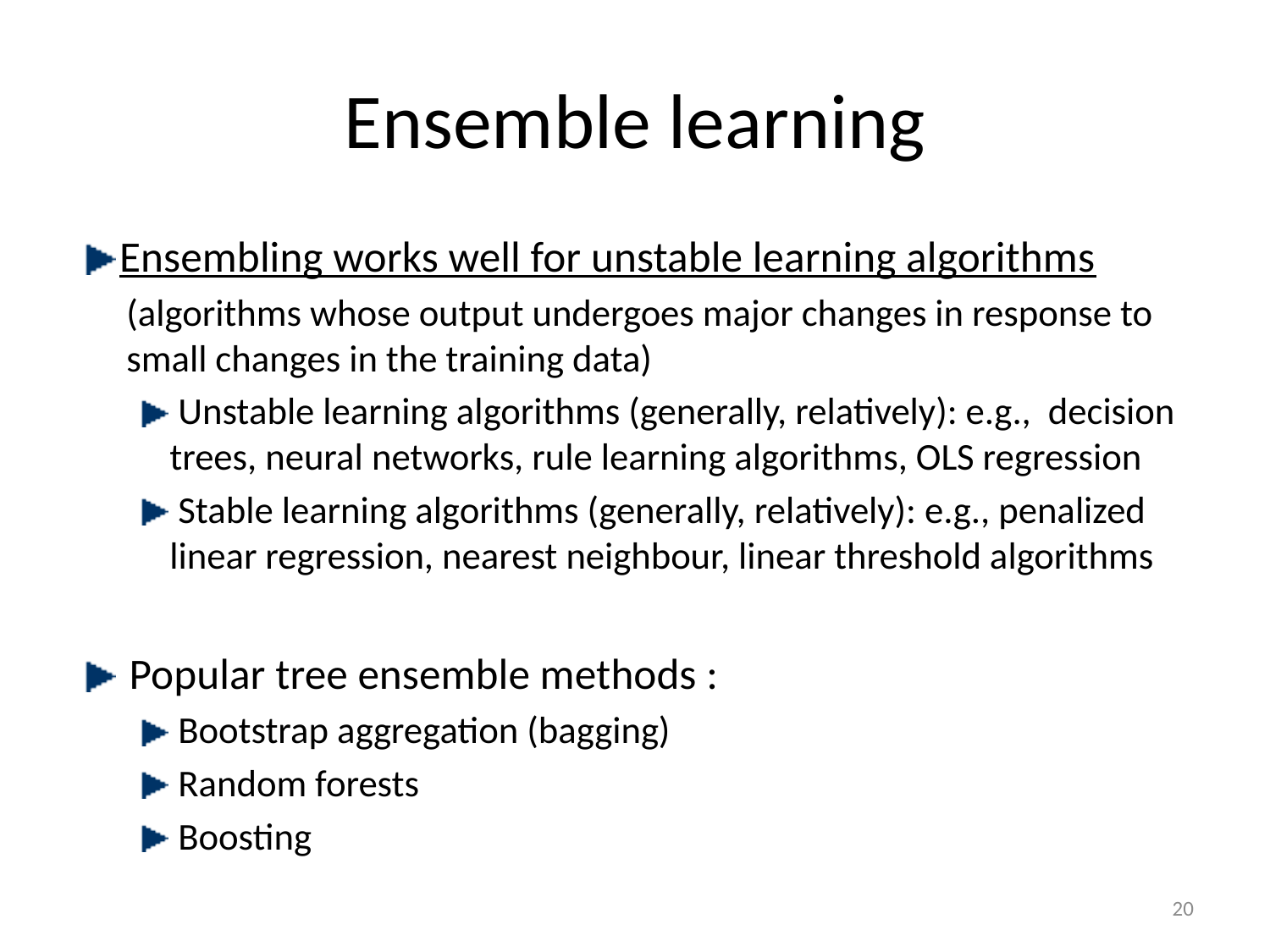

# Ensemble learning
Ensembling works well for unstable learning algorithms
(algorithms whose output undergoes major changes in response to small changes in the training data)
 Unstable learning algorithms (generally, relatively): e.g.,  decision trees, neural networks, rule learning algorithms, OLS regression
 Stable learning algorithms (generally, relatively): e.g., penalized linear regression, nearest neighbour, linear threshold algorithms

 Popular tree ensemble methods :
 Bootstrap aggregation (bagging)
 Random forests
 Boosting

20